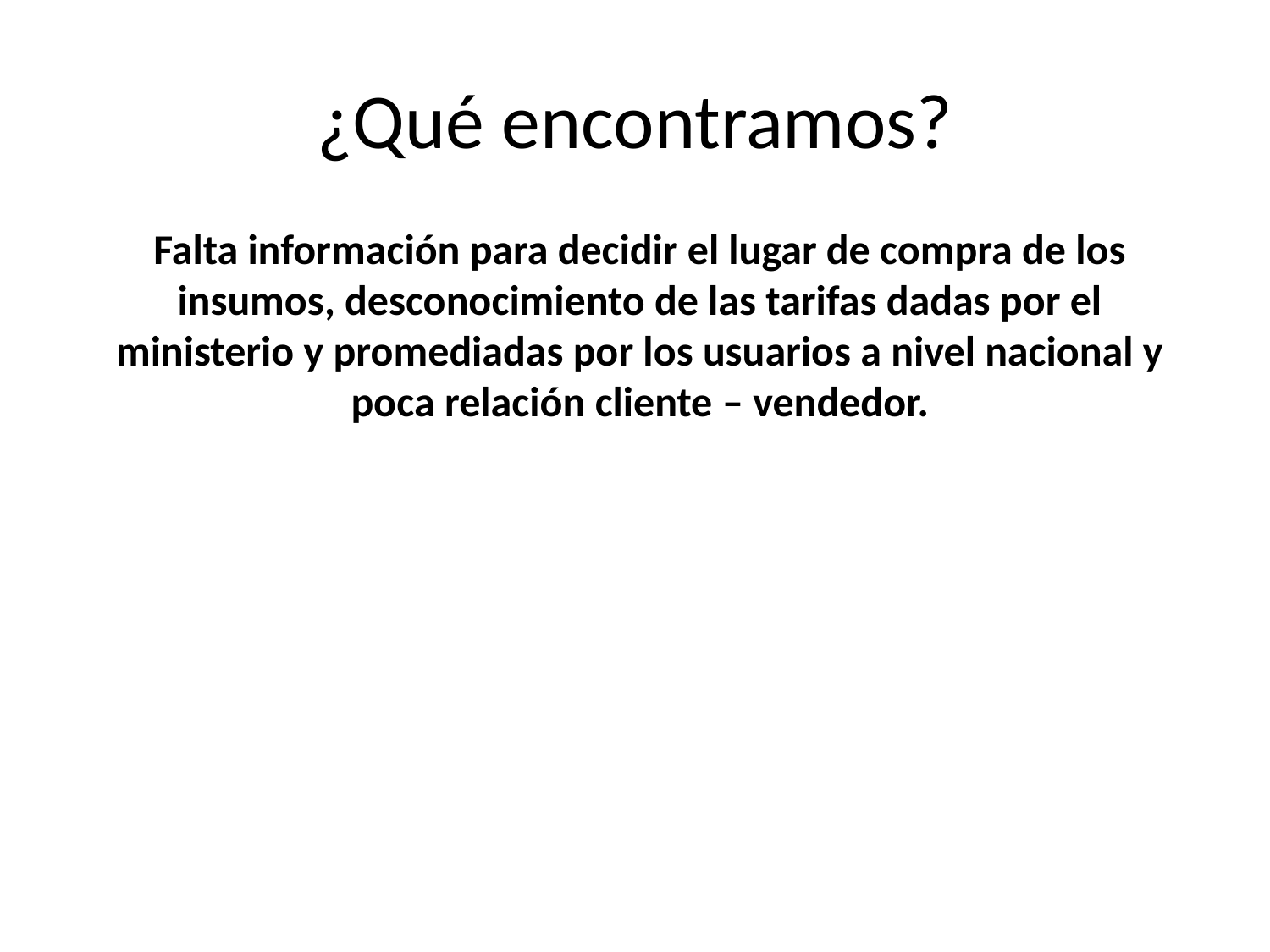

# ¿Qué encontramos?
Falta información para decidir el lugar de compra de los insumos, desconocimiento de las tarifas dadas por el ministerio y promediadas por los usuarios a nivel nacional y poca relación cliente – vendedor.